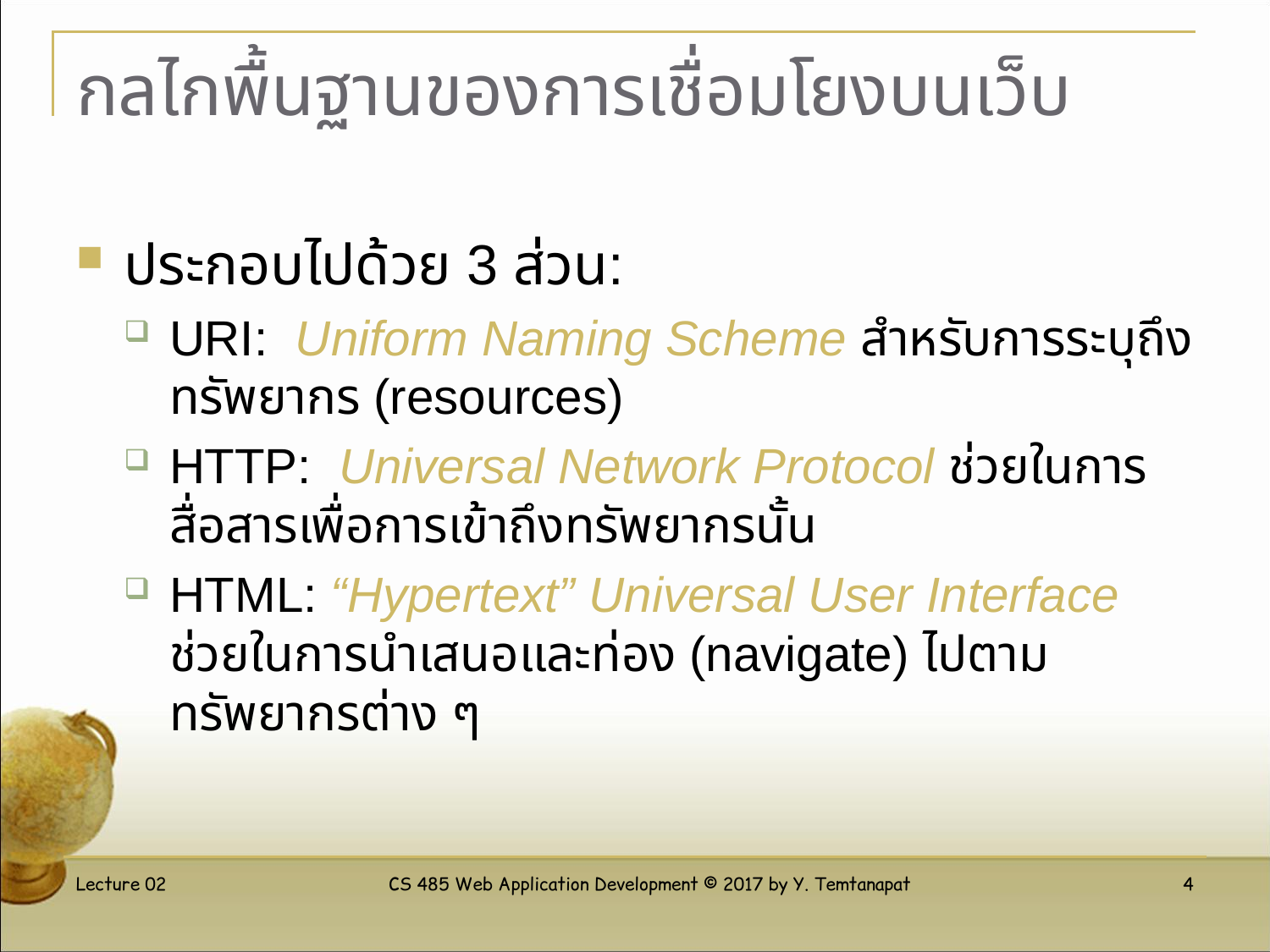

# กลไกพื้นฐานของการเชื่อมโยงบนเว็บ
ประกอบไปด้วย 3 ส่วน:
URI:  Uniform Naming Scheme สำหรับการระบุถึงทรัพยากร (resources)
HTTP:  Universal Network Protocol ช่วยในการสื่อสารเพื่อการเข้าถึงทรัพยากรนั้น
HTML: “Hypertext” Universal User Interface ช่วยในการนำเสนอและท่อง (navigate) ไปตามทรัพยากรต่าง ๆ
Lecture 02
CS 485 Web Application Development © 2017 by Y. Temtanapat
4